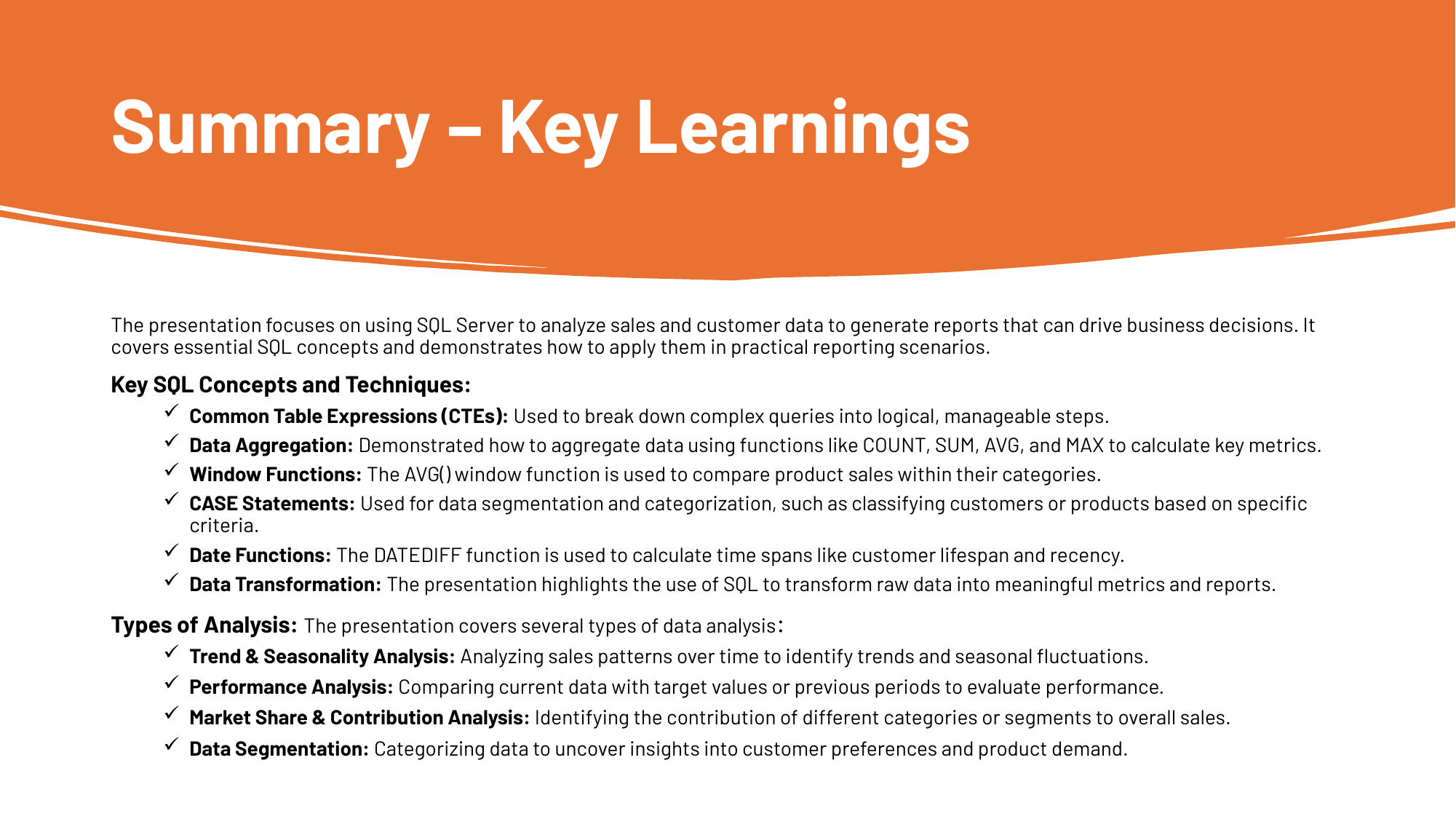

# Summary – Key Learnings
The presentation focuses on using SQL Server to analyze sales and customer data to generate reports that can drive business decisions. It covers essential SQL concepts and demonstrates how to apply them in practical reporting scenarios.
Key SQL Concepts and Techniques:
Common Table Expressions (CTEs): Used to break down complex queries into logical, manageable steps.
Data Aggregation: Demonstrated how to aggregate data using functions like COUNT, SUM, AVG, and MAX to calculate key metrics.
Window Functions: The AVG() window function is used to compare product sales within their categories.
CASE Statements: Used for data segmentation and categorization, such as classifying customers or products based on specific criteria.
Date Functions: The DATEDIFF function is used to calculate time spans like customer lifespan and recency.
Data Transformation: The presentation highlights the use of SQL to transform raw data into meaningful metrics and reports.
Types of Analysis: The presentation covers several types of data analysis:
Trend & Seasonality Analysis: Analyzing sales patterns over time to identify trends and seasonal fluctuations.
Performance Analysis: Comparing current data with target values or previous periods to evaluate performance.
Market Share & Contribution Analysis: Identifying the contribution of different categories or segments to overall sales.
Data Segmentation: Categorizing data to uncover insights into customer preferences and product demand.